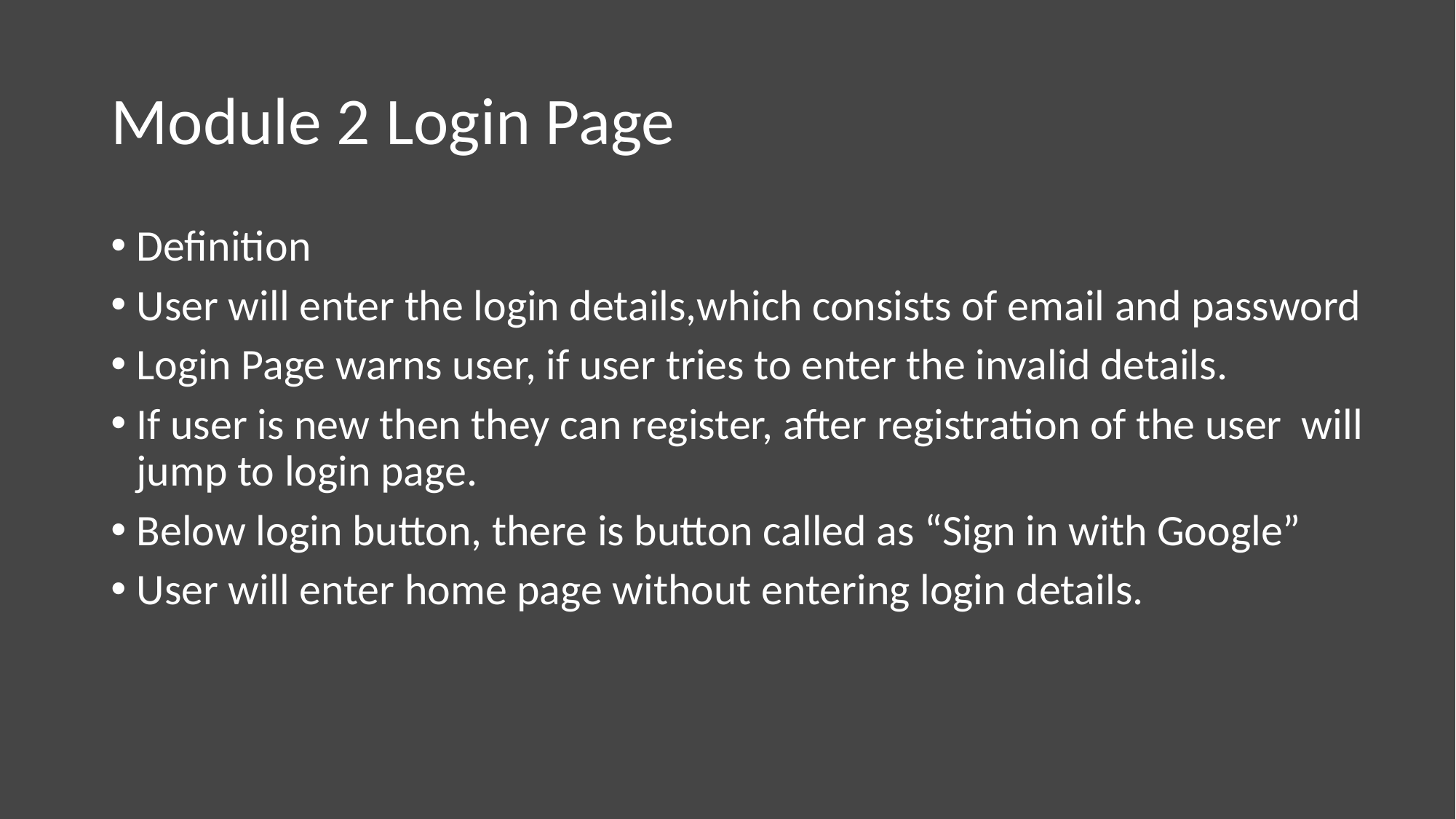

# Module 2 Login Page
Definition
User will enter the login details,which consists of email and password
Login Page warns user, if user tries to enter the invalid details.
If user is new then they can register, after registration of the user  will jump to login page.
Below login button, there is button called as “Sign in with Google”
User will enter home page without entering login details.